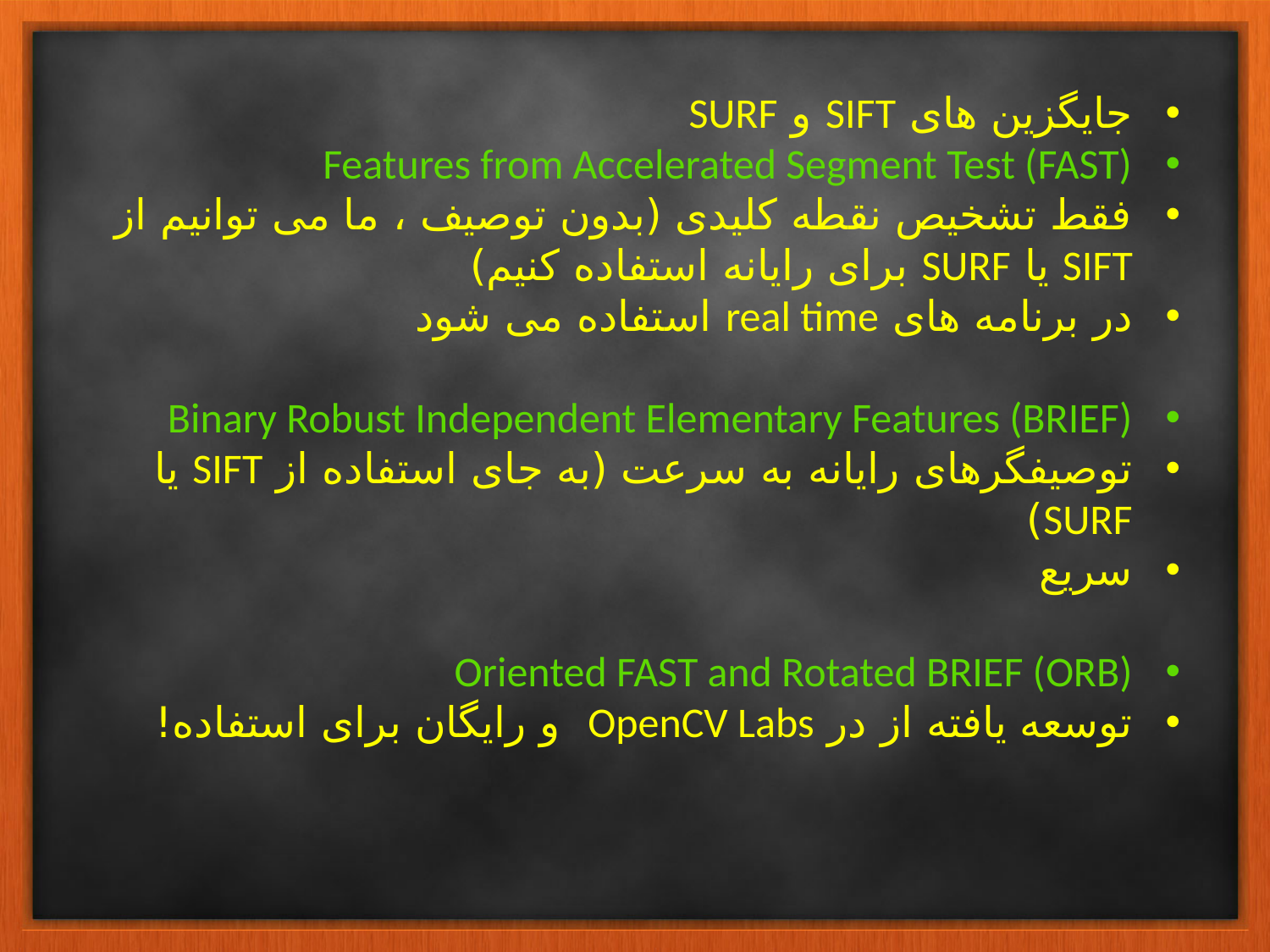

جایگزین های SIFT و SURF
Features from Accelerated Segment Test (FAST)
فقط تشخیص نقطه کلیدی (بدون توصیف ، ما می توانیم از SIFT یا SURF برای رایانه استفاده کنیم)
در برنامه های real time استفاده می شود

Binary Robust Independent Elementary Features (BRIEF)
توصیفگرهای رایانه به سرعت (به جای استفاده از SIFT یا SURF)
سریع

Oriented FAST and Rotated BRIEF (ORB)
توسعه یافته از در OpenCV Labs  و رایگان برای استفاده!